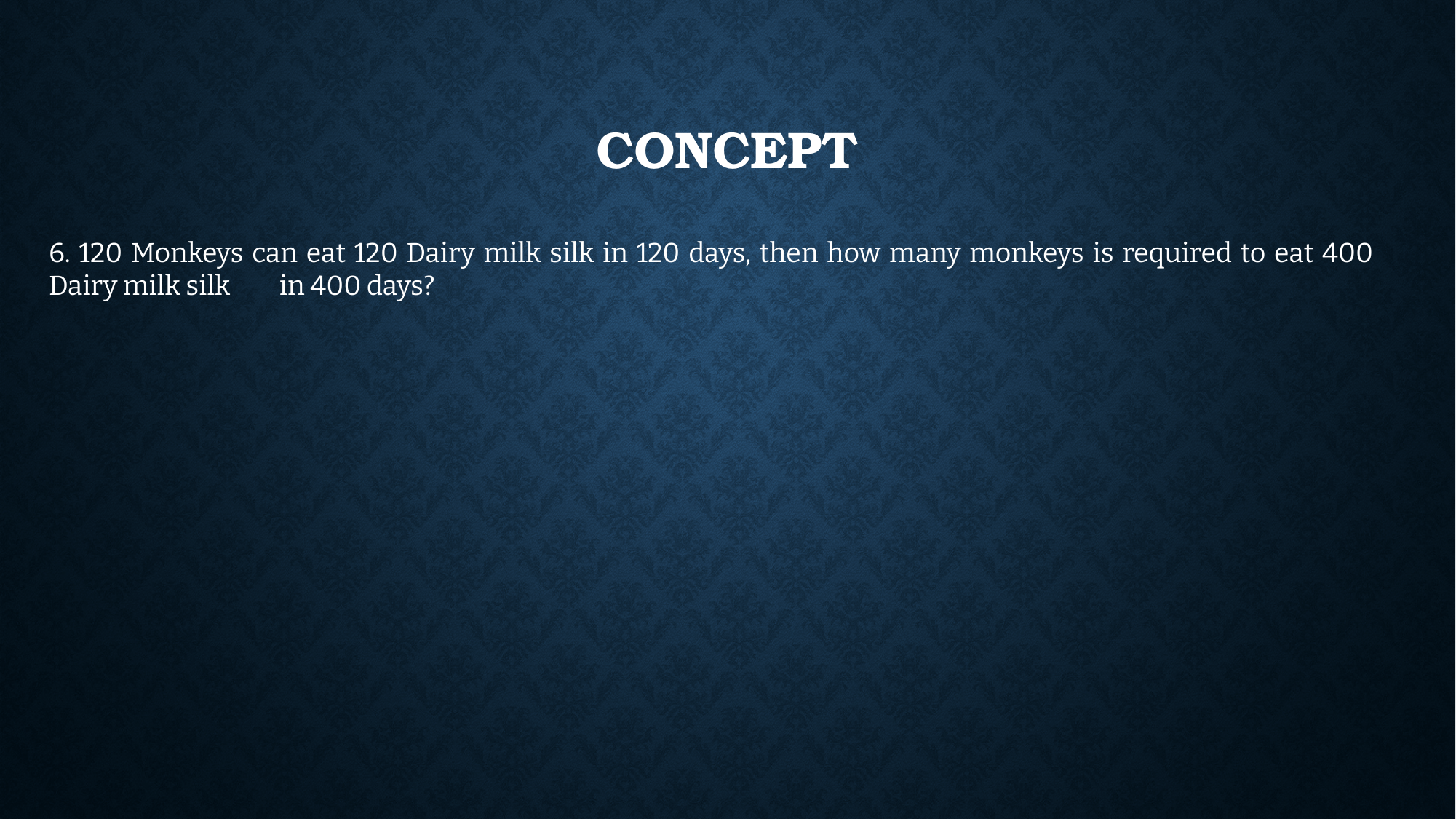

# concept
6. 120 Monkeys can eat 120 Dairy milk silk in 120 days, then how many monkeys is required to eat 400 Dairy milk silk         in 400 days?